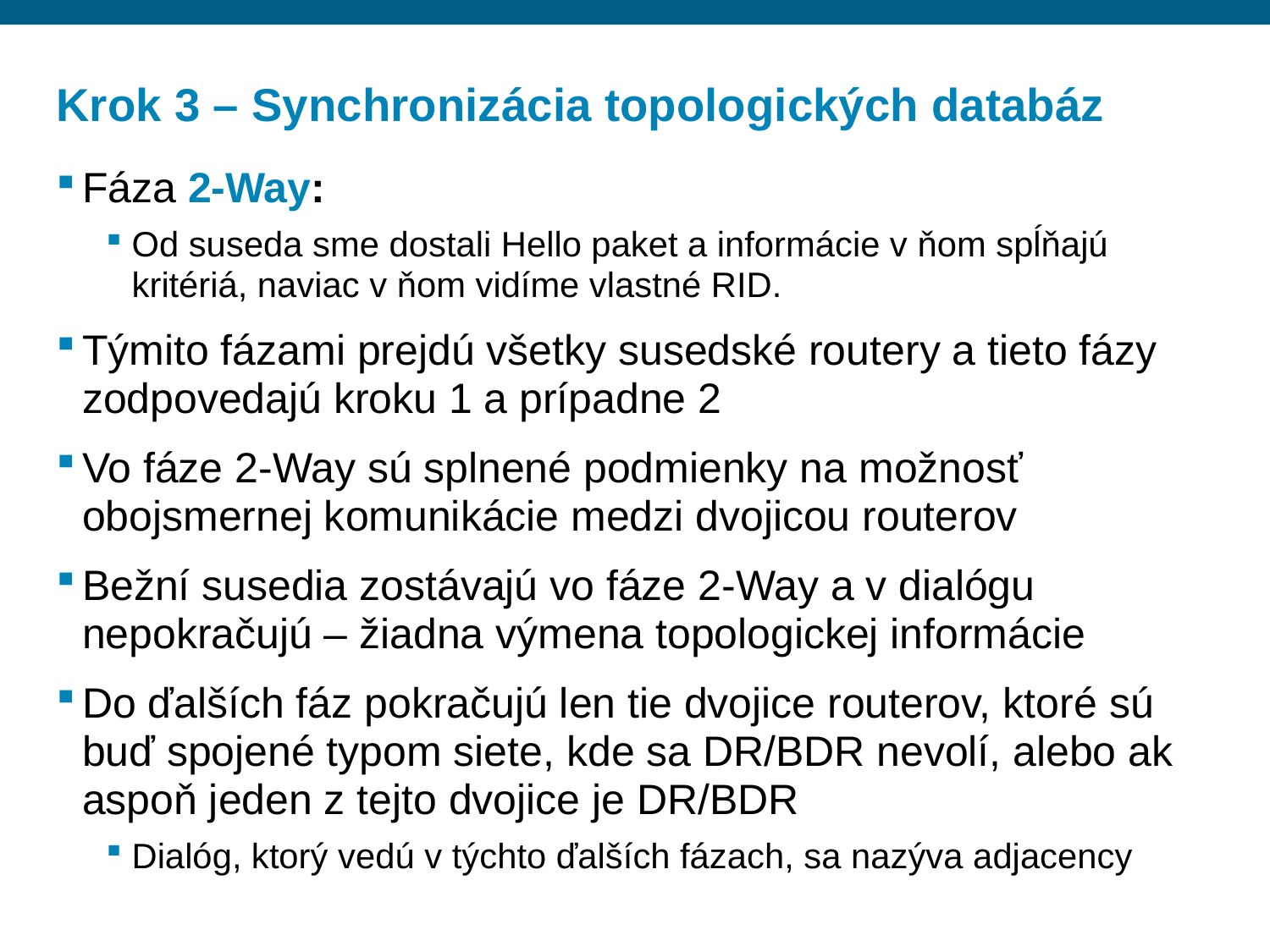

# Krok 3 – Synchronizácia topologických databáz
Fáza 2-Way:
Od suseda sme dostali Hello paket a informácie v ňom spĺňajú kritériá, naviac v ňom vidíme vlastné RID.
Týmito fázami prejdú všetky susedské routery a tieto fázy zodpovedajú kroku 1 a prípadne 2
Vo fáze 2-Way sú splnené podmienky na možnosť obojsmernej komunikácie medzi dvojicou routerov
Bežní susedia zostávajú vo fáze 2-Way a v dialógu nepokračujú – žiadna výmena topologickej informácie
Do ďalších fáz pokračujú len tie dvojice routerov, ktoré sú buď spojené typom siete, kde sa DR/BDR nevolí, alebo ak aspoň jeden z tejto dvojice je DR/BDR
Dialóg, ktorý vedú v týchto ďalších fázach, sa nazýva adjacency